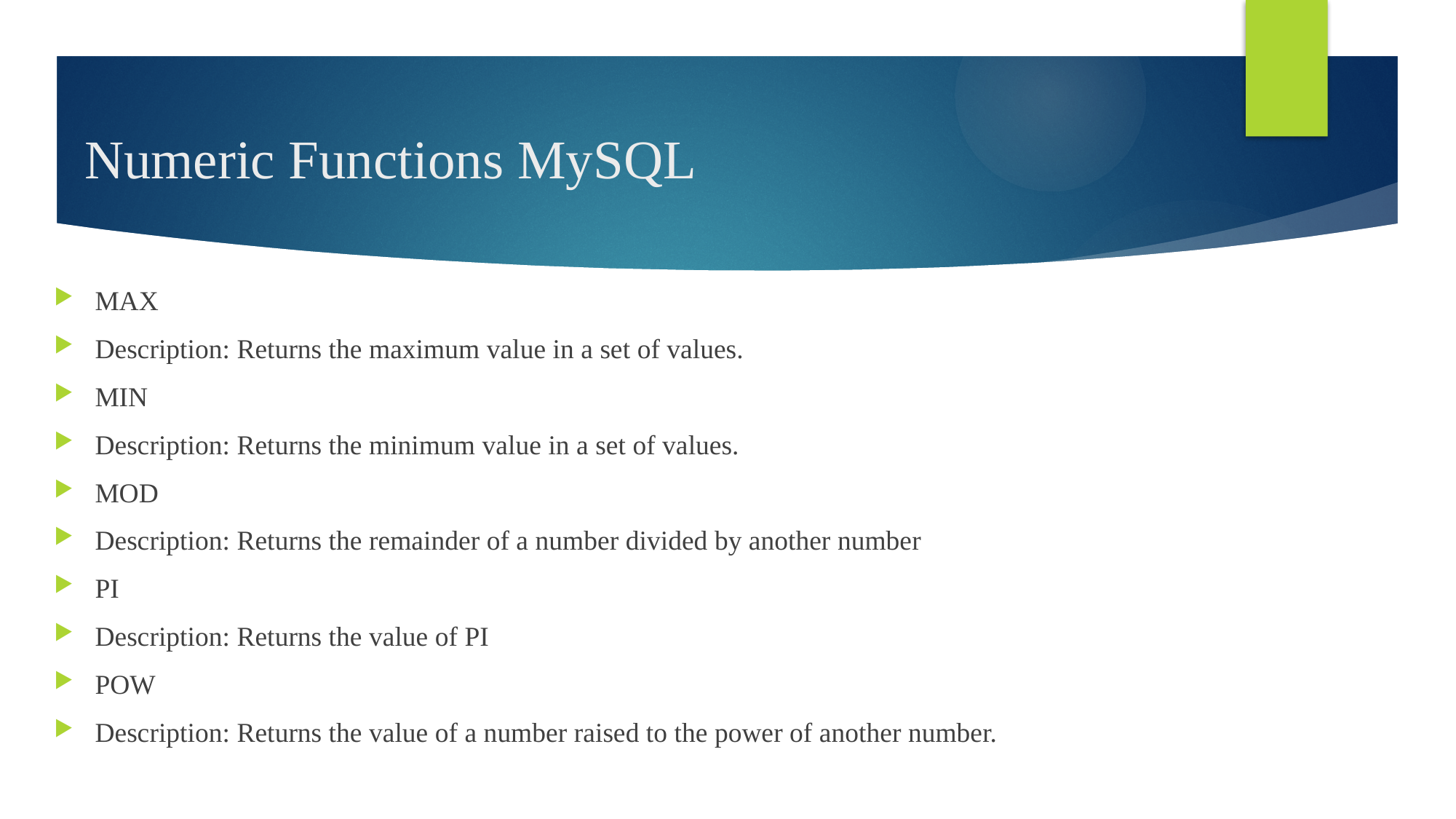

# Numeric Functions MySQL
MAX
Description: Returns the maximum value in a set of values.
MIN
Description: Returns the minimum value in a set of values.
MOD
Description: Returns the remainder of a number divided by another number
PI
Description: Returns the value of PI
POW
Description: Returns the value of a number raised to the power of another number.